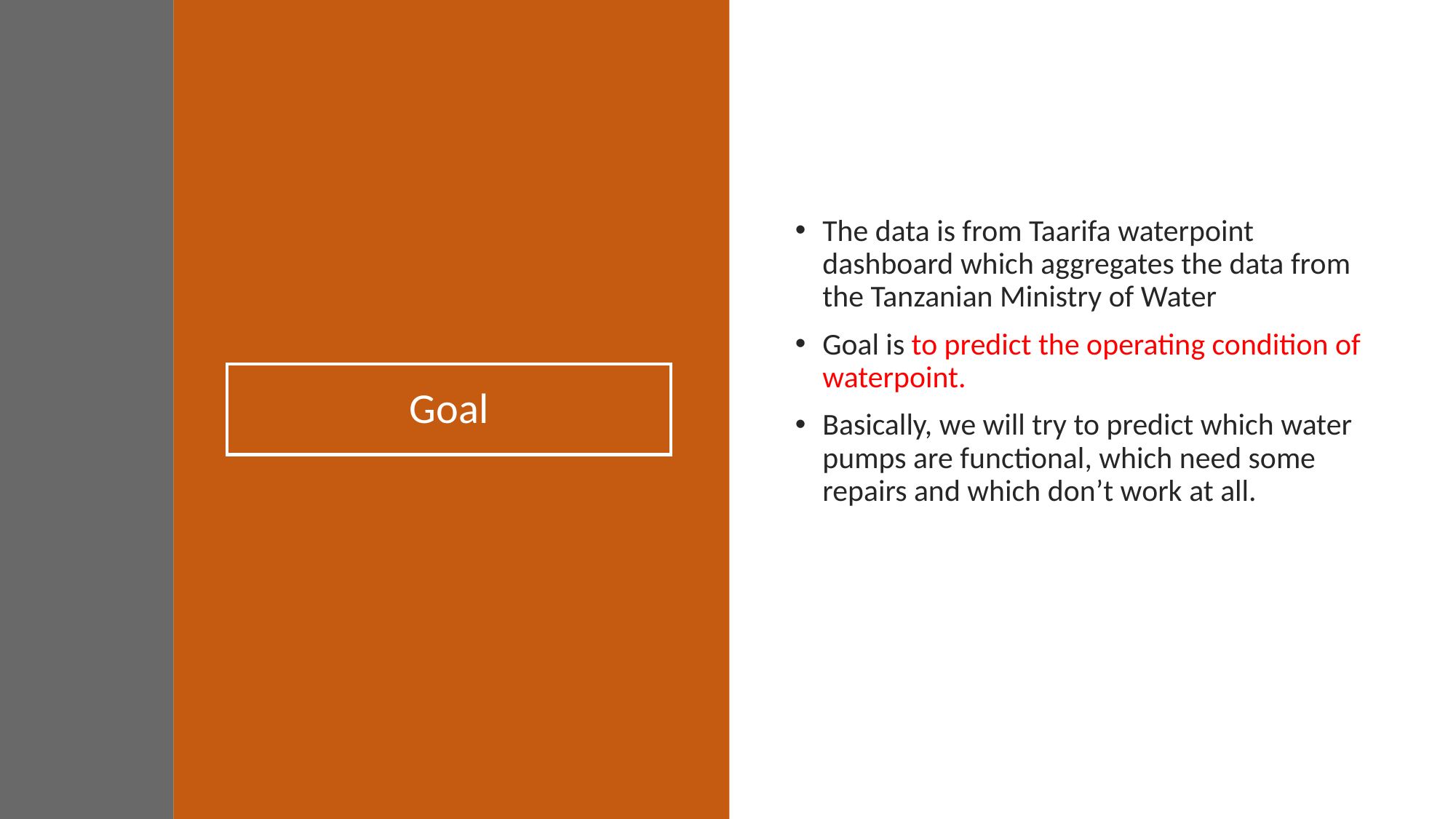

The data is from Taarifa waterpoint dashboard which aggregates the data from the Tanzanian Ministry of Water
Goal is to predict the operating condition of waterpoint.
Basically, we will try to predict which water pumps are functional, which need some repairs and which don’t work at all.

# Goal